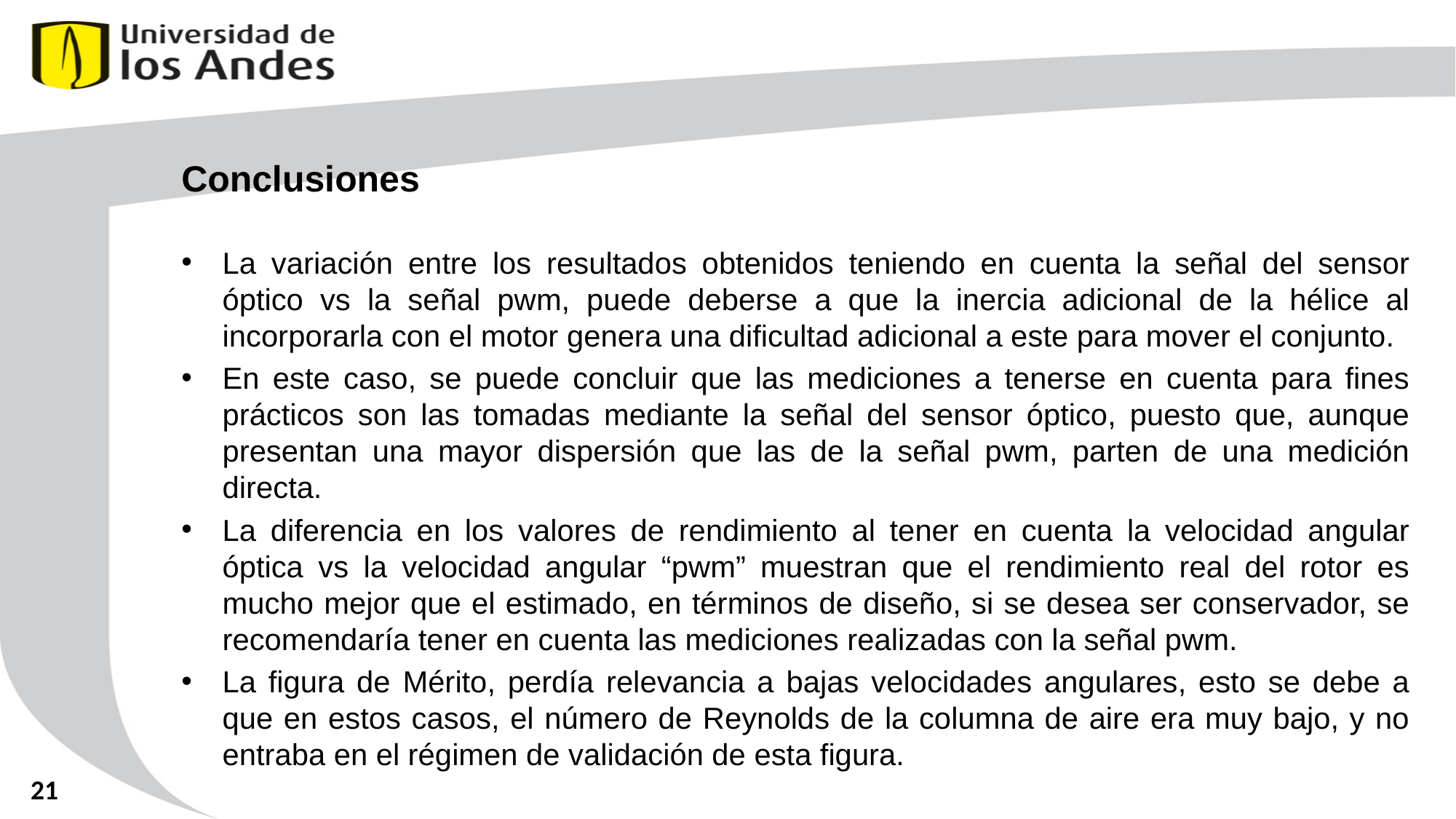

# Conclusiones
La variación entre los resultados obtenidos teniendo en cuenta la señal del sensor óptico vs la señal pwm, puede deberse a que la inercia adicional de la hélice al incorporarla con el motor genera una dificultad adicional a este para mover el conjunto.
En este caso, se puede concluir que las mediciones a tenerse en cuenta para fines prácticos son las tomadas mediante la señal del sensor óptico, puesto que, aunque presentan una mayor dispersión que las de la señal pwm, parten de una medición directa.
La diferencia en los valores de rendimiento al tener en cuenta la velocidad angular óptica vs la velocidad angular “pwm” muestran que el rendimiento real del rotor es mucho mejor que el estimado, en términos de diseño, si se desea ser conservador, se recomendaría tener en cuenta las mediciones realizadas con la señal pwm.
La figura de Mérito, perdía relevancia a bajas velocidades angulares, esto se debe a que en estos casos, el número de Reynolds de la columna de aire era muy bajo, y no entraba en el régimen de validación de esta figura.

21